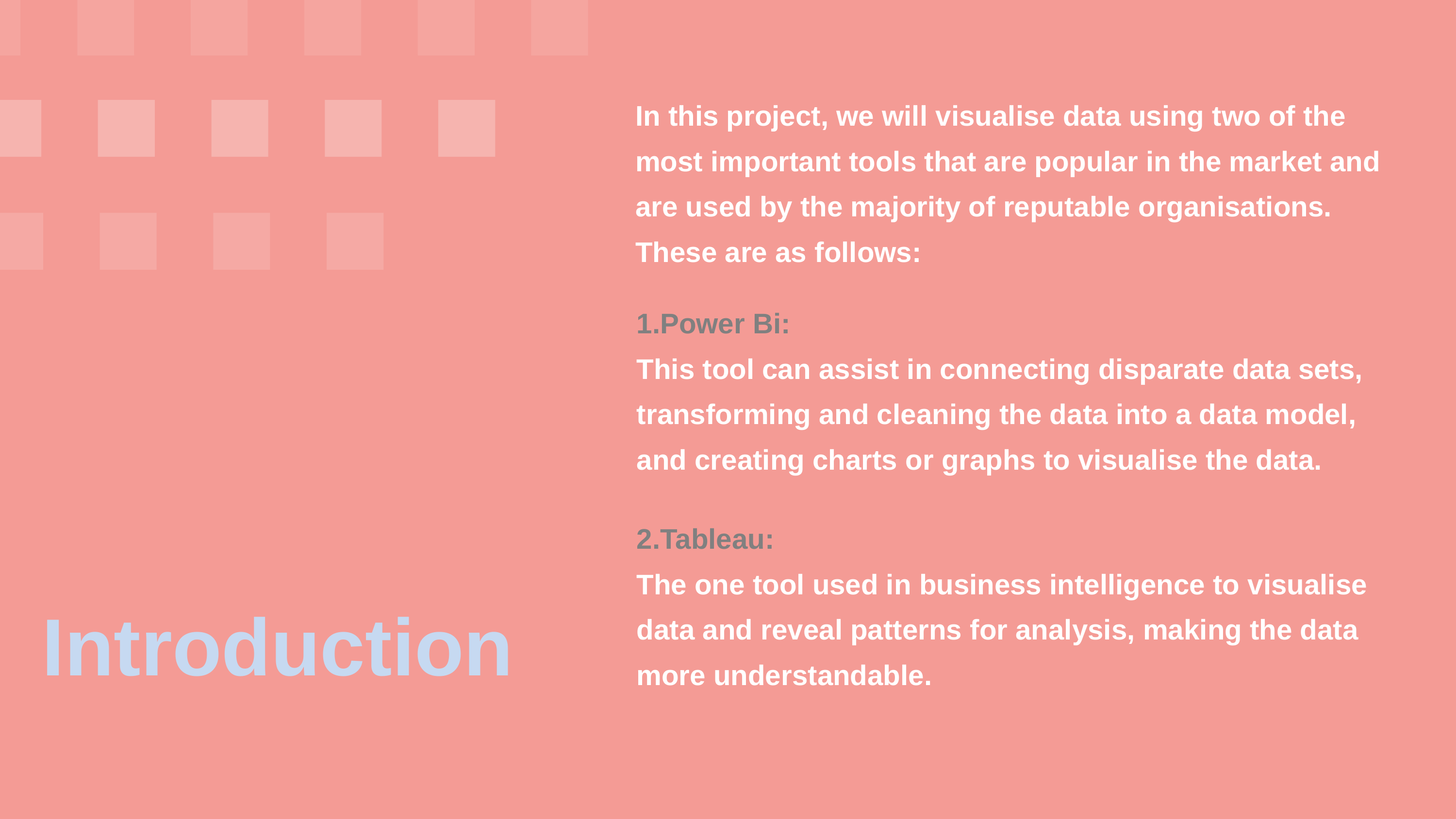

In this project, we will visualise data using two of the most important tools that are popular in the market and are used by the majority of reputable organisations. These are as follows:

1.Power Bi:
This tool can assist in connecting disparate data sets, transforming and cleaning the data into a data model, and creating charts or graphs to visualise the data.
2.Tableau:
The one tool used in business intelligence to visualise data and reveal patterns for analysis, making the data more understandable.
Introduction